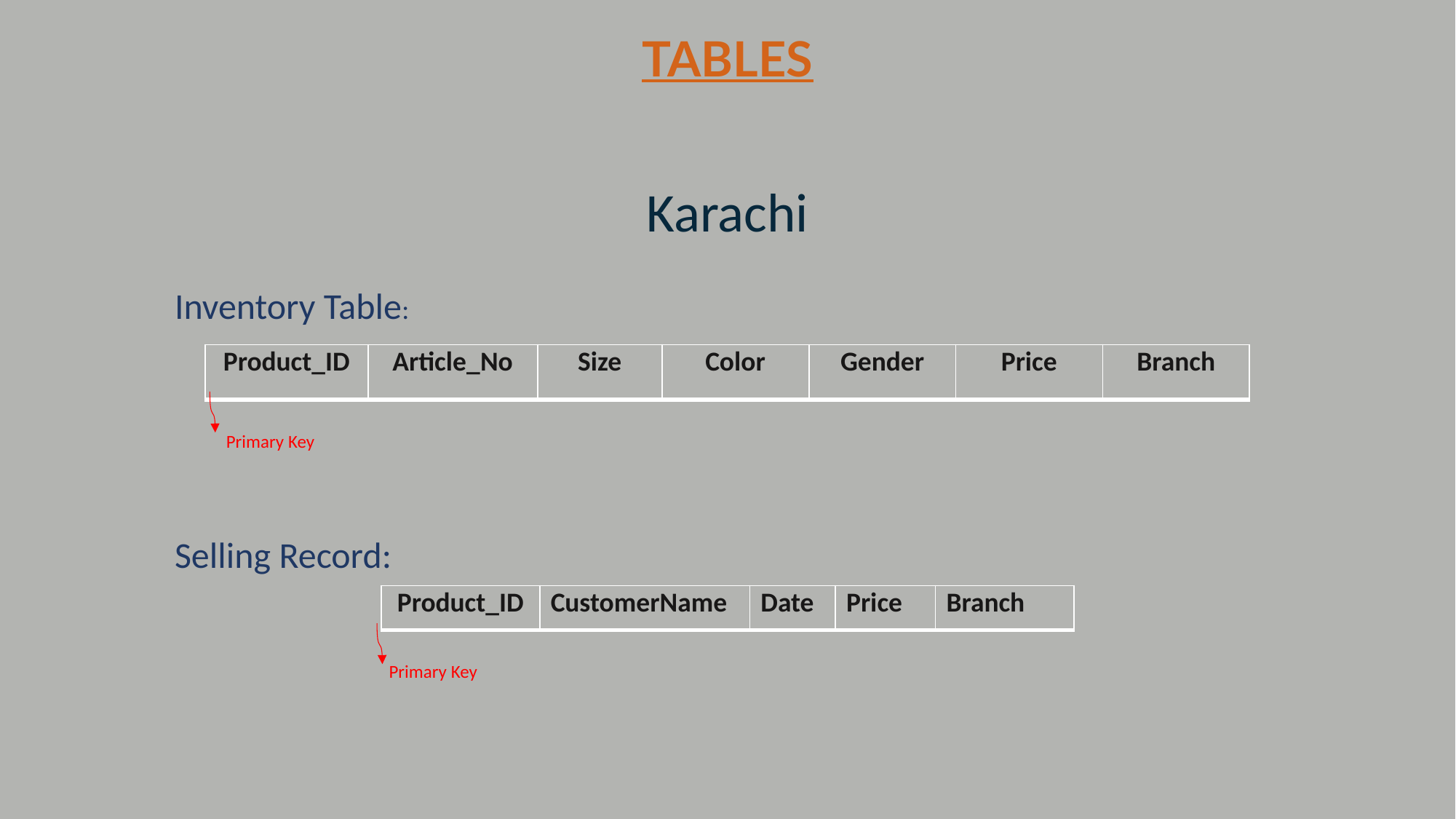

# TABLES
Karachi
Inventory Table:
| Product\_ID | Article\_No | Size | Color | Gender | Price | Branch |
| --- | --- | --- | --- | --- | --- | --- |
Primary Key

Selling Record:
| Product\_ID | CustomerName | Date | Price | Branch |
| --- | --- | --- | --- | --- |
Primary Key